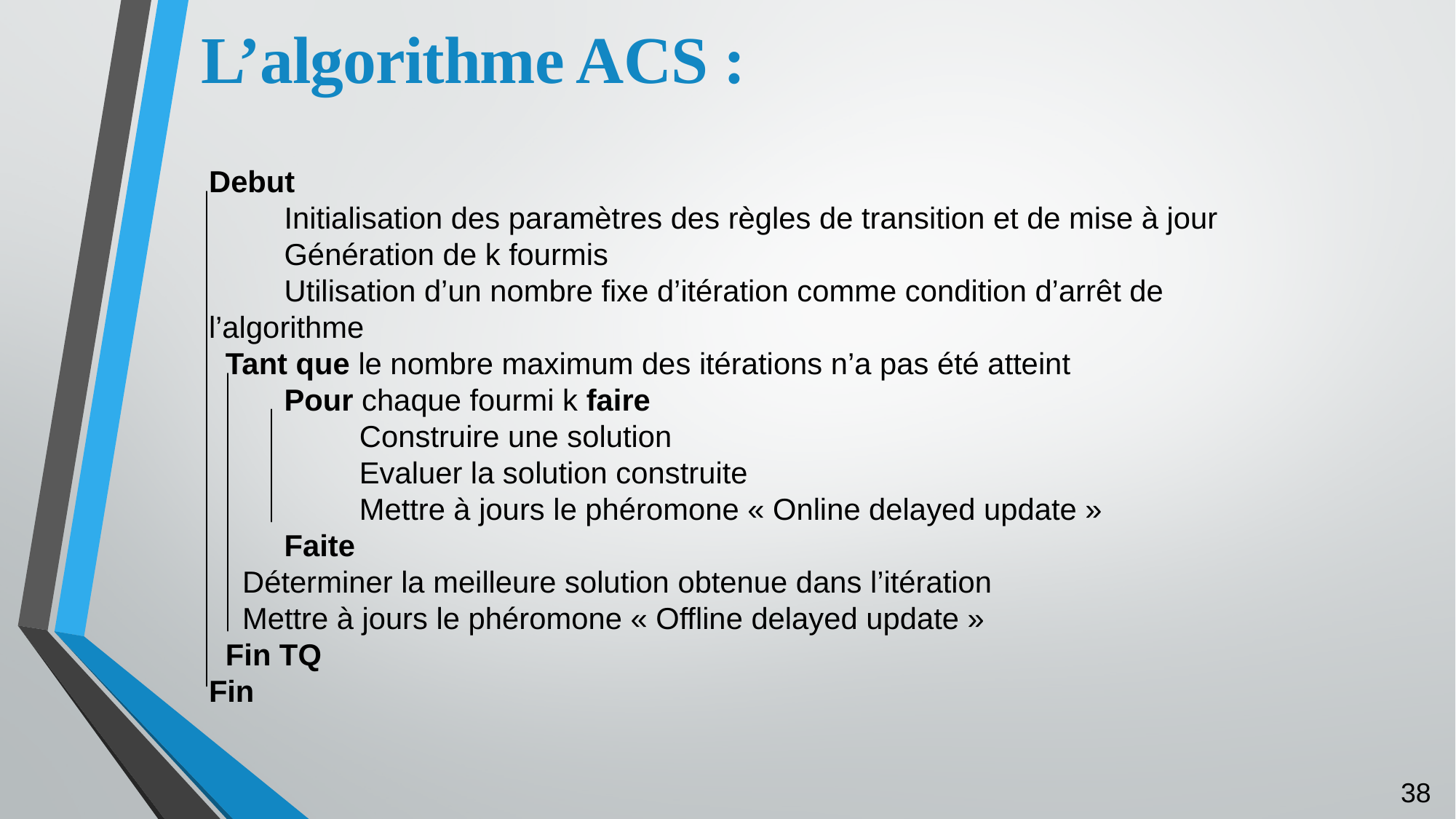

L’algorithme ACS :
Debut
         Initialisation des paramètres des règles de transition et de mise à jour
         Génération de k fourmis
         Utilisation d’un nombre fixe d’itération comme condition d’arrêt de l’algorithme
  Tant que le nombre maximum des itérations n’a pas été atteint
         Pour chaque fourmi k faire
                  Construire une solution
                  Evaluer la solution construite
                  Mettre à jours le phéromone « Online delayed update »
         Faite
    Déterminer la meilleure solution obtenue dans l’itération
    Mettre à jours le phéromone « Offline delayed update »
  Fin TQ
Fin

38